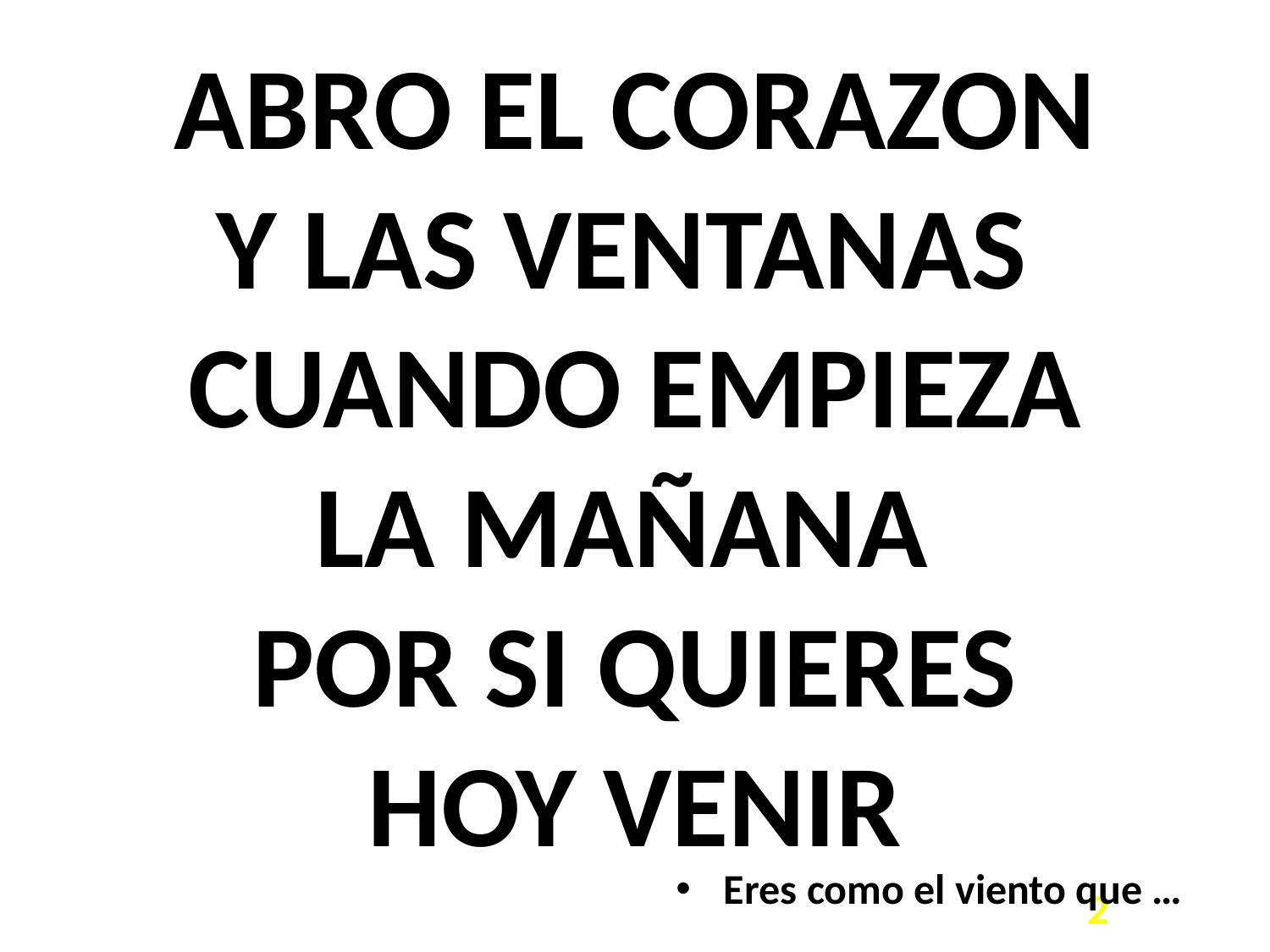

# ABRO EL CORAZON Y LAS VENTANAS CUANDO EMPIEZA LA MAÑANA POR SI QUIERES HOY VENIR
Eres como el viento que …
2